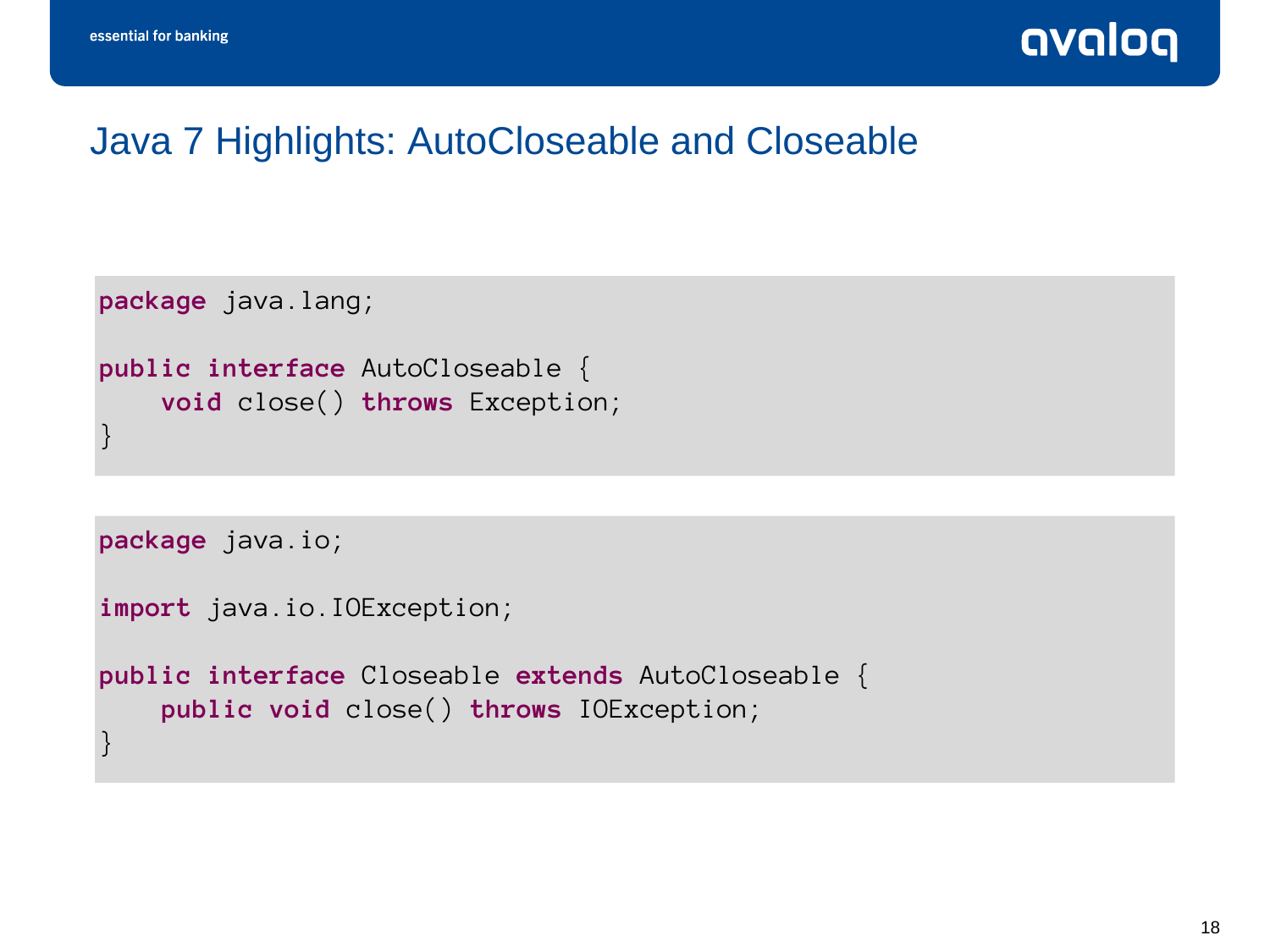

# Java 7 Highlights: AutoCloseable and Closeable

package java.lang;

public interface AutoCloseable {
    void close() throws Exception;
}

package java.io;

import java.io.IOException;

public interface Closeable extends AutoCloseable {
    public void close() throws IOException;
}

18